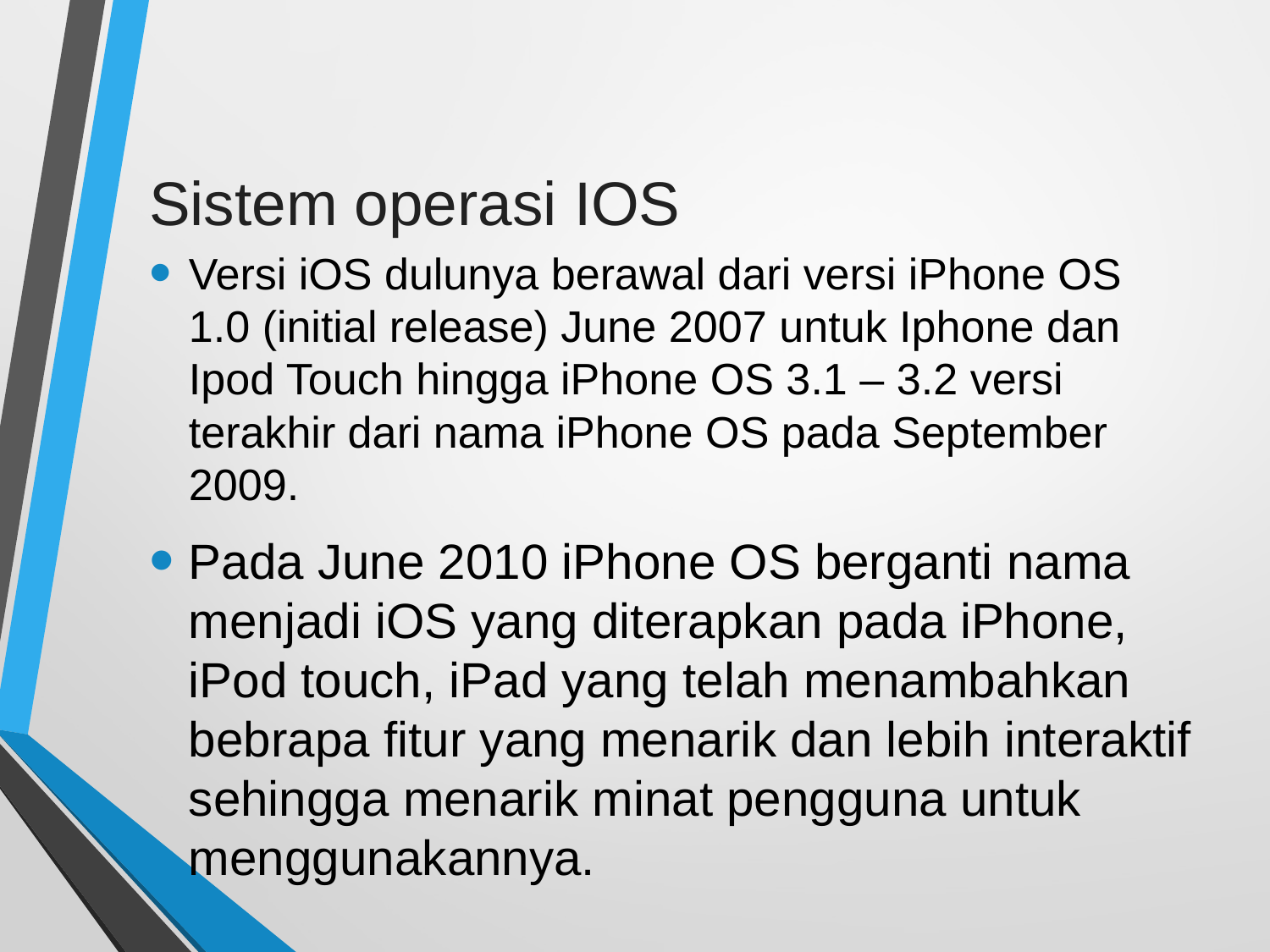

# Sistem operasi IOS
Versi iOS dulunya berawal dari versi iPhone OS 1.0 (initial release) June 2007 untuk Iphone dan Ipod Touch hingga iPhone OS 3.1 – 3.2 versi terakhir dari nama iPhone OS pada September 2009.
Pada June 2010 iPhone OS berganti nama menjadi iOS yang diterapkan pada iPhone, iPod touch, iPad yang telah menambahkan bebrapa fitur yang menarik dan lebih interaktif sehingga menarik minat pengguna untuk menggunakannya.